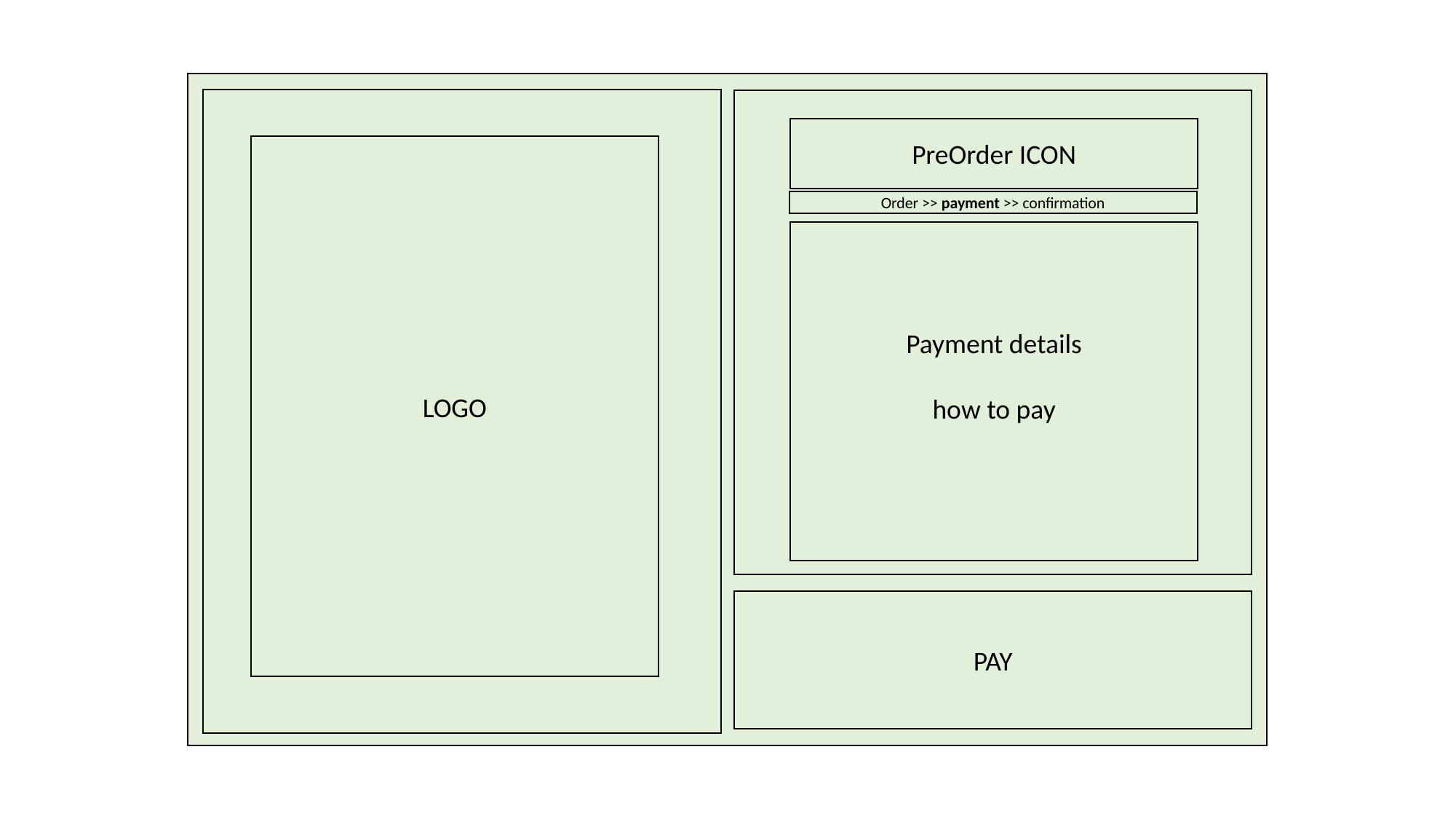

PreOrder ICON
LOGO
Order >> payment >> confirmation
Payment details
how to pay
welome
PAY